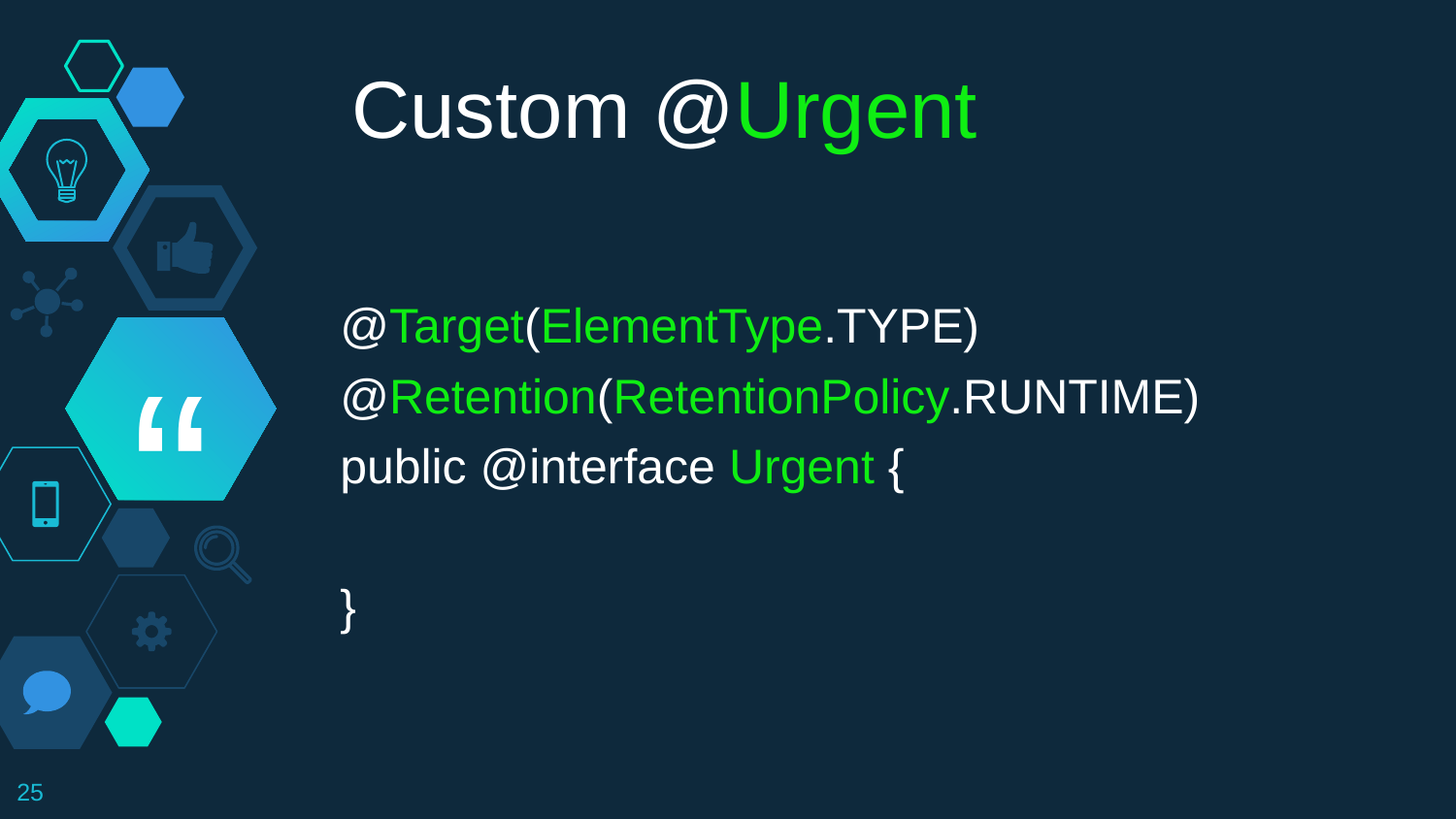

Custom @Urgent
@Target(ElementType.TYPE)
@Retention(RetentionPolicy.RUNTIME)
public @interface Urgent {

}
25